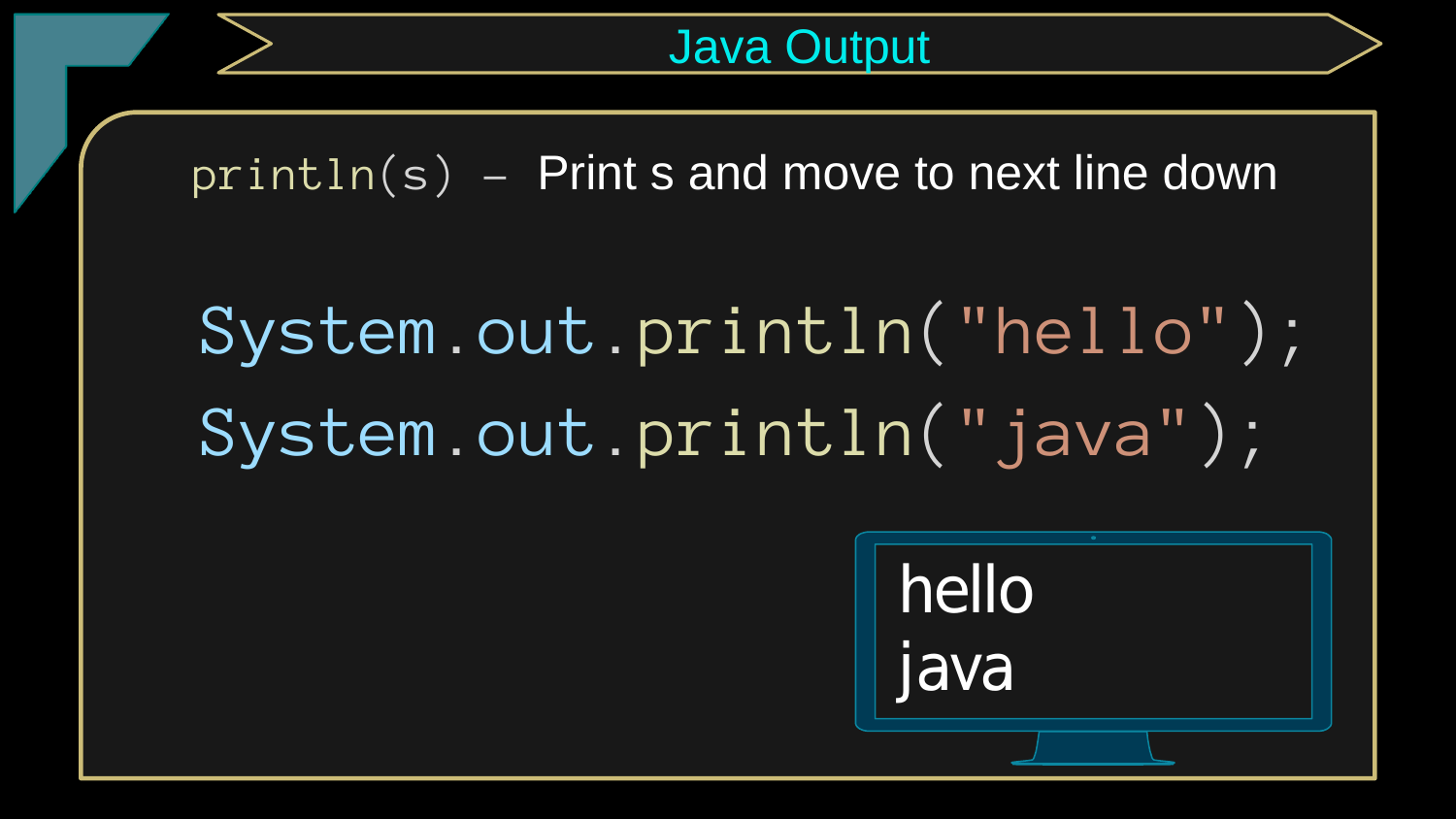

TClark
Java Output
println(s) - Print s and move to next line down

System.out.println("hello");
System.out.println("java");

hello
java